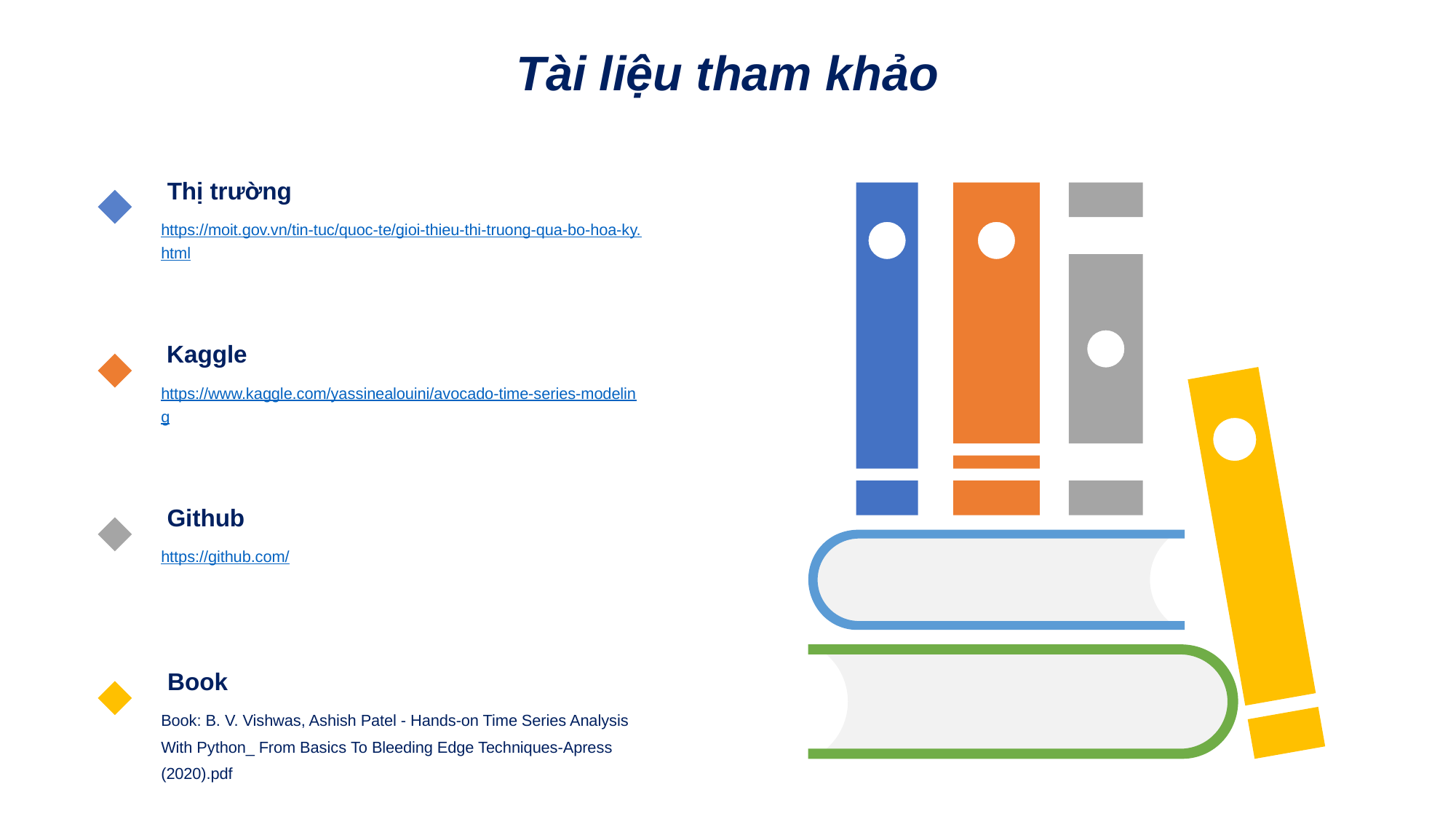

Tài liệu tham khảo
Thị trường

https://moit.gov.vn/tin-tuc/quoc-te/gioi-thieu-thi-truong-qua-bo-hoa-ky.html
Kaggle

https://www.kaggle.com/yassinealouini/avocado-time-series-modeling
Github

https://github.com/

Book

Book: B. V. Vishwas, Ashish Patel - Hands-on Time Series Analysis With Python_ From Basics To Bleeding Edge Techniques-Apress (2020).pdf